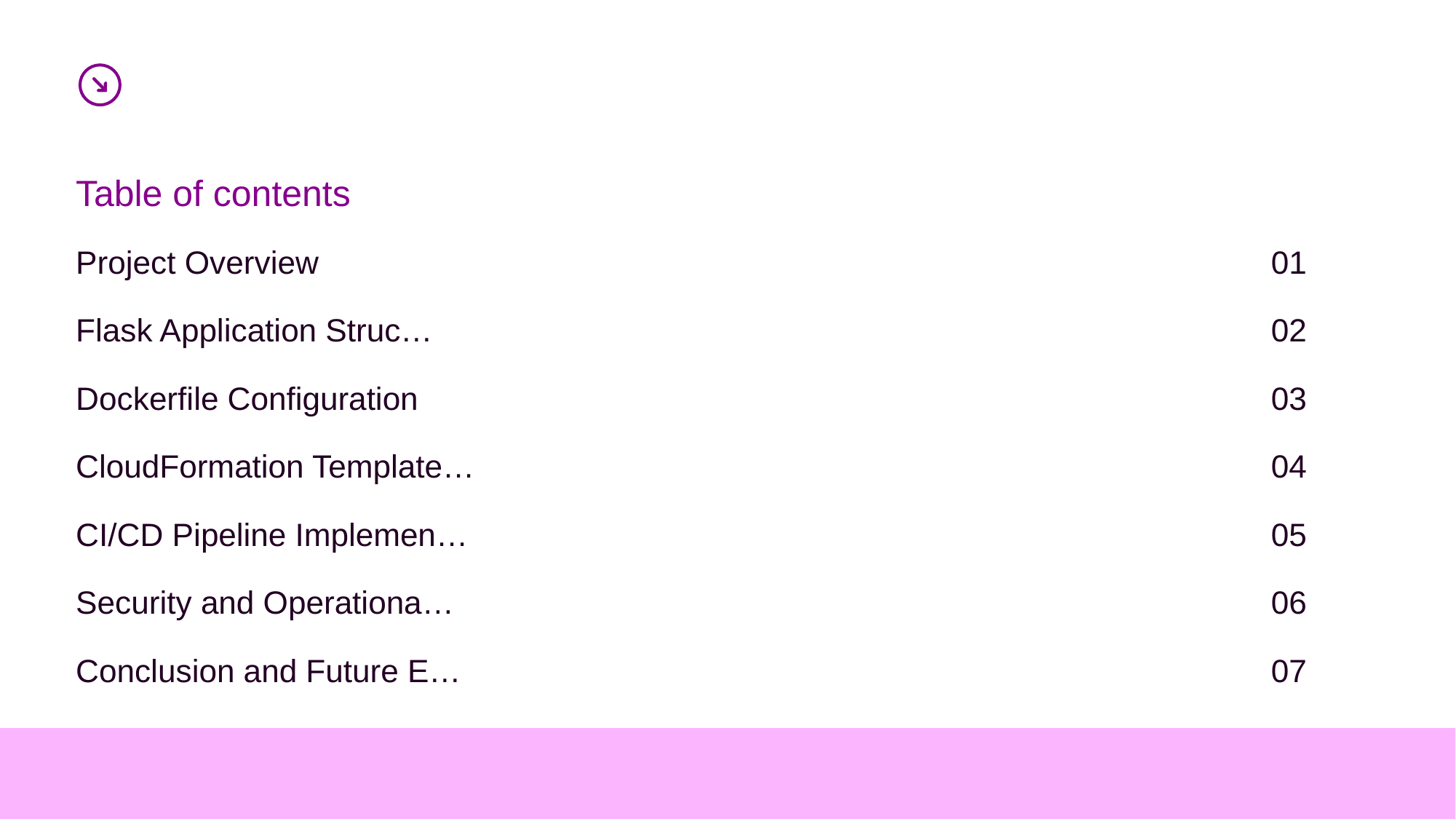

Table of contents
Project Overview
Flask Application Struc…
Dockerfile Configuration
CloudFormation Template…
CI/CD Pipeline Implemen…
Security and Operationa…
Conclusion and Future E…
01
02
03
04
05
06
07